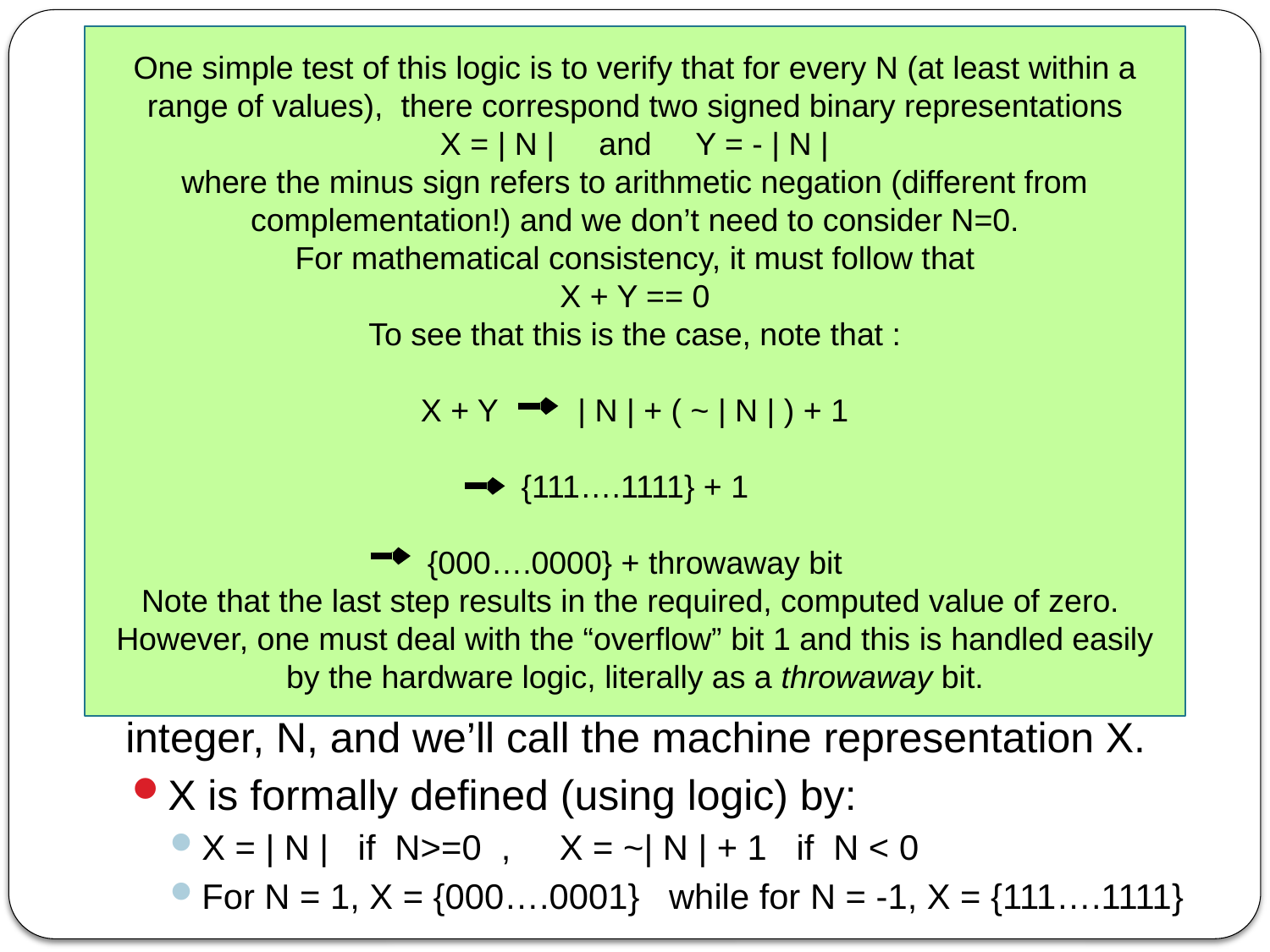

One simple test of this logic is to verify that for every N (at least within a range of values),  there correspond two signed binary representations
X = | N |     and     Y = - | N |
where the minus sign refers to arithmetic negation (different from complementation!) and we don’t need to consider N=0.
For mathematical consistency, it must follow that
X + Y == 0
To see that this is the case, note that :

X + Y         | N | + ( ~ | N | ) + 1

{111….1111} + 1

{000….0000} + throwaway bit
Note that the last step results in the required, computed value of zero.  However, one must deal with the “overflow” bit 1 and this is handled easily by the hardware logic, literally as a throwaway bit.
# Logic
Before proceeding, a quick aside on representations of integer data, using bits.
The unsigned int data type has a numeric representation starting at 0 and increasing in steps of 1.  In base-2, using an 8-bit container size
0    	00000000	  1  		00000001
10	00001010	  65		00100001
100	00110100	  255		11111111

The signed binary type int provides for both positive and negative integer numbers.  Assume an arbitrary integer, N, and we’ll call the machine representation X.
X is formally defined (using logic) by:
X = | N |   if  N>=0  ,     X = ~| N | + 1   if  N < 0
For N = 1, X = {000….0001}   while for N = -1, X = {111….1111}